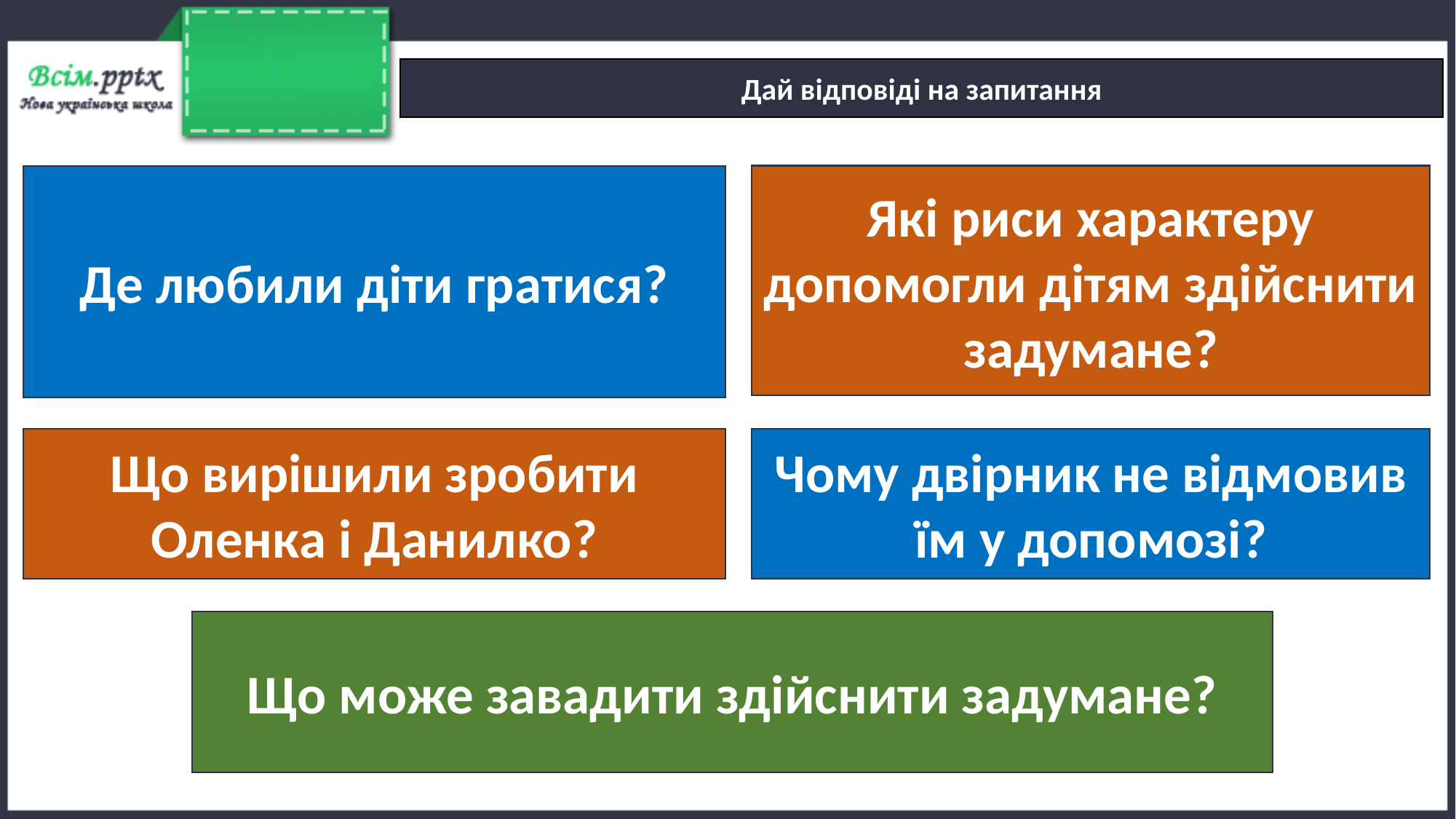

Дай відповіді на запитання

Де любили діти гратися?
Які риси характеру допомогли дітям здійснити задумане?
Що вирішили зробити Оленка і Данилко?
Чому двірник не відмовив їм у допомозі?
Що може завадити здійснити задумане?